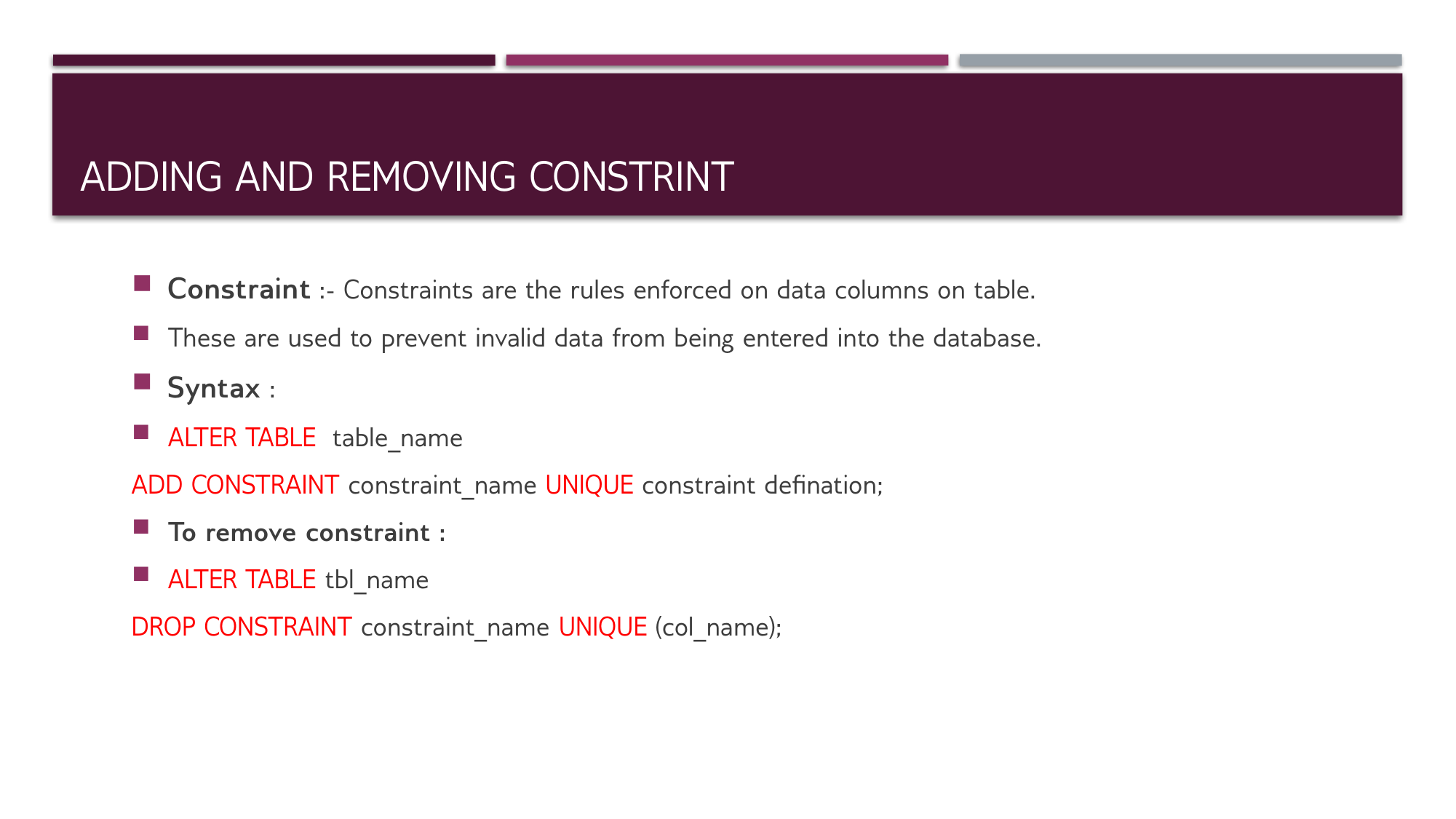

# Adding and removing constrint
Constraint :- Constraints are the rules enforced on data columns on table.
These are used to prevent invalid data from being entered into the database.
Syntax :
ALTER TABLE  table_name
ADD CONSTRAINT constraint_name UNIQUE constraint defination;
To remove constraint :
ALTER TABLE tbl_name
DROP CONSTRAINT constraint_name UNIQUE (col_name);